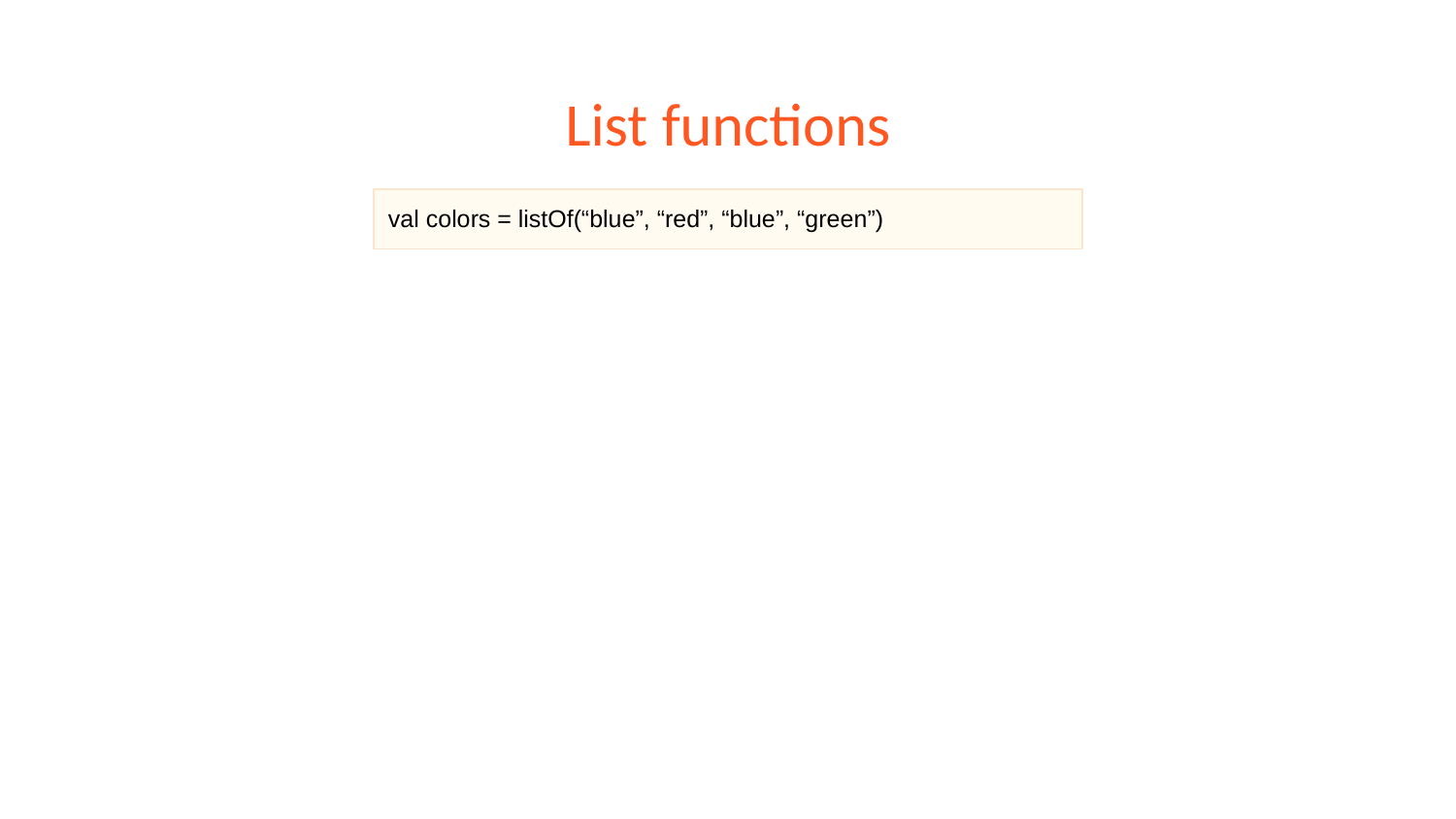

# List functions
val colors = listOf(“blue”, “red”, “blue”, “green”)